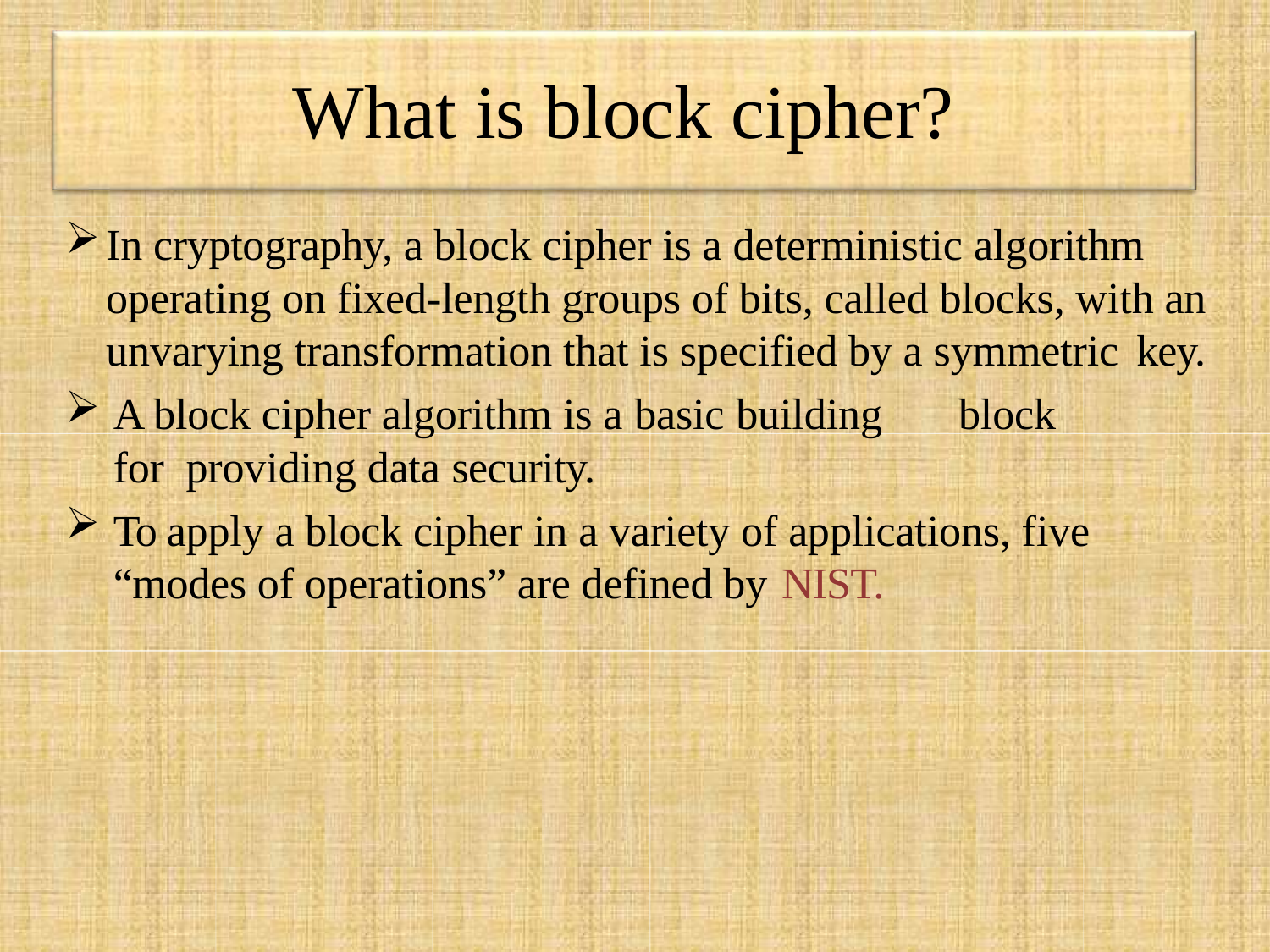

# What is block cipher?
In cryptography, a block cipher is a deterministic algorithm  operating on fixed-length groups of bits, called blocks, with an  unvarying transformation that is specified by a symmetric key.
A block cipher algorithm is a basic building	block for  providing data security.
To apply a block cipher in a variety of applications, five  “modes of operations” are defined by NIST.